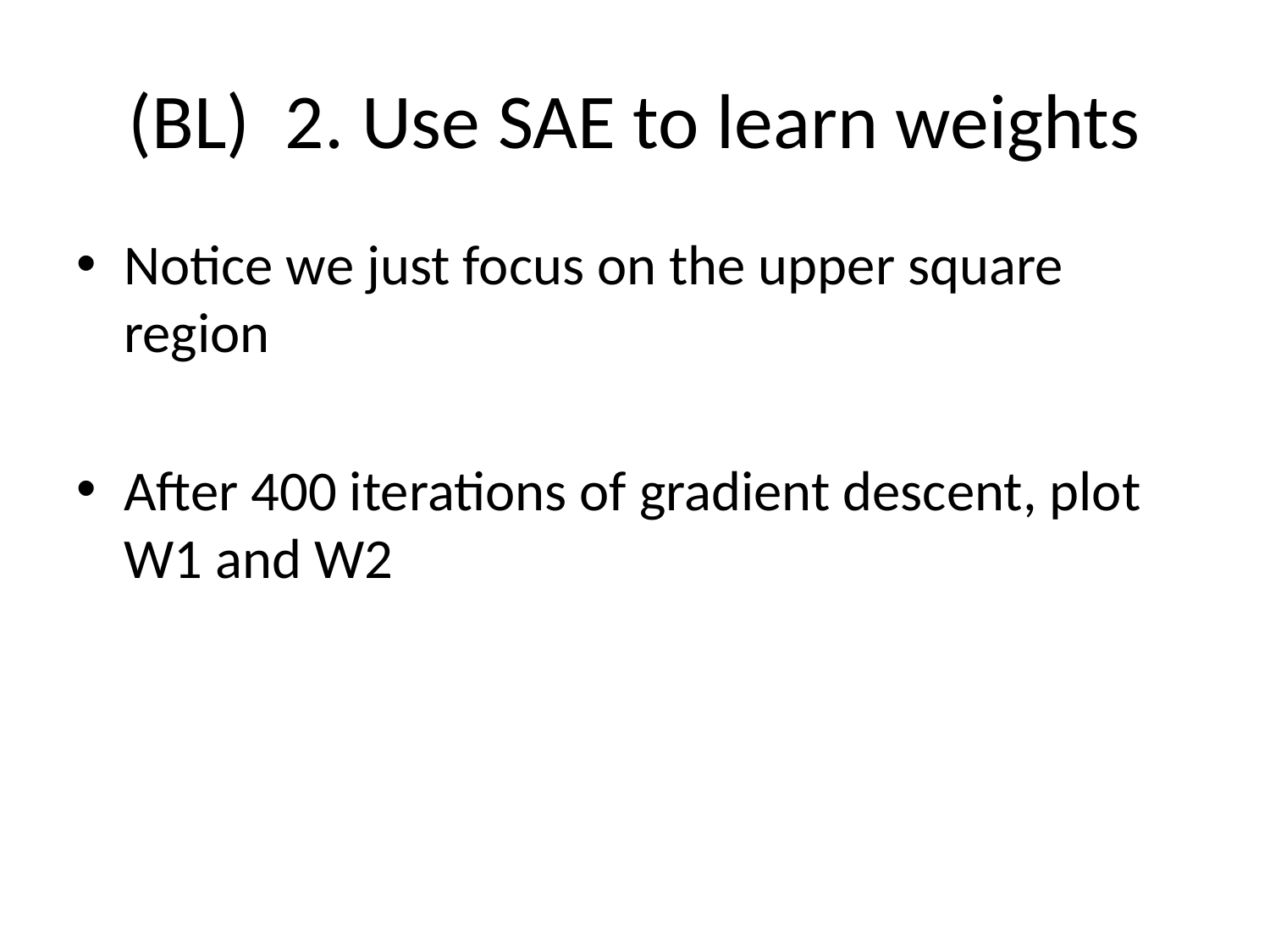

# (BL)  2. Use SAE to learn weights
Notice we just focus on the upper square region

After 400 iterations of gradient descent, plot W1 and W2